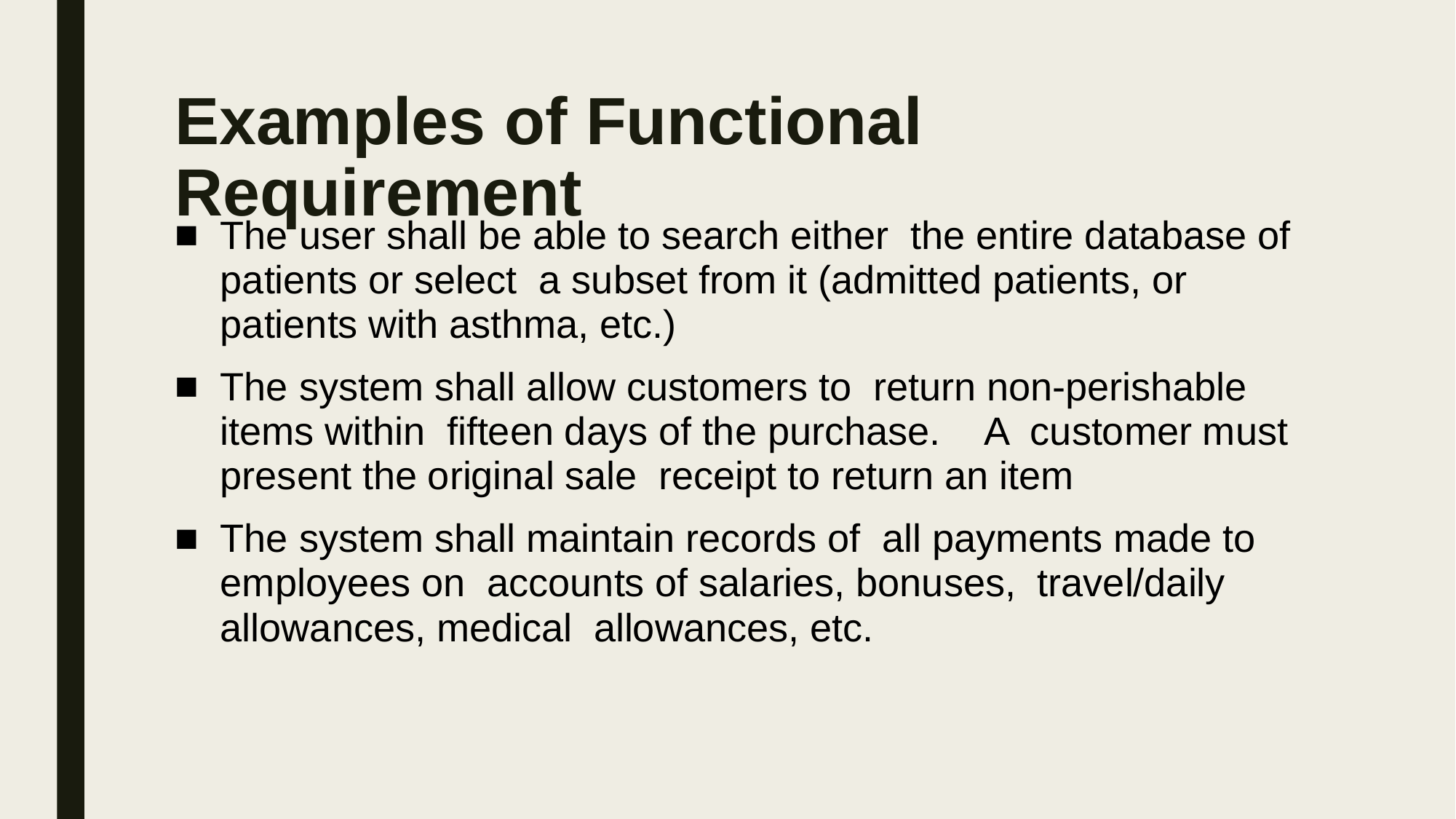

# Examples of Functional Requirement
The user shall be able to search either  the entire database of patients or select  a subset from it (admitted patients, or  patients with asthma, etc.)
The system shall allow customers to  return non-perishable items within  fifteen days of the purchase.	A  customer must present the original sale  receipt to return an item
The system shall maintain records of  all payments made to employees on  accounts of salaries, bonuses,  travel/daily allowances, medical  allowances, etc.